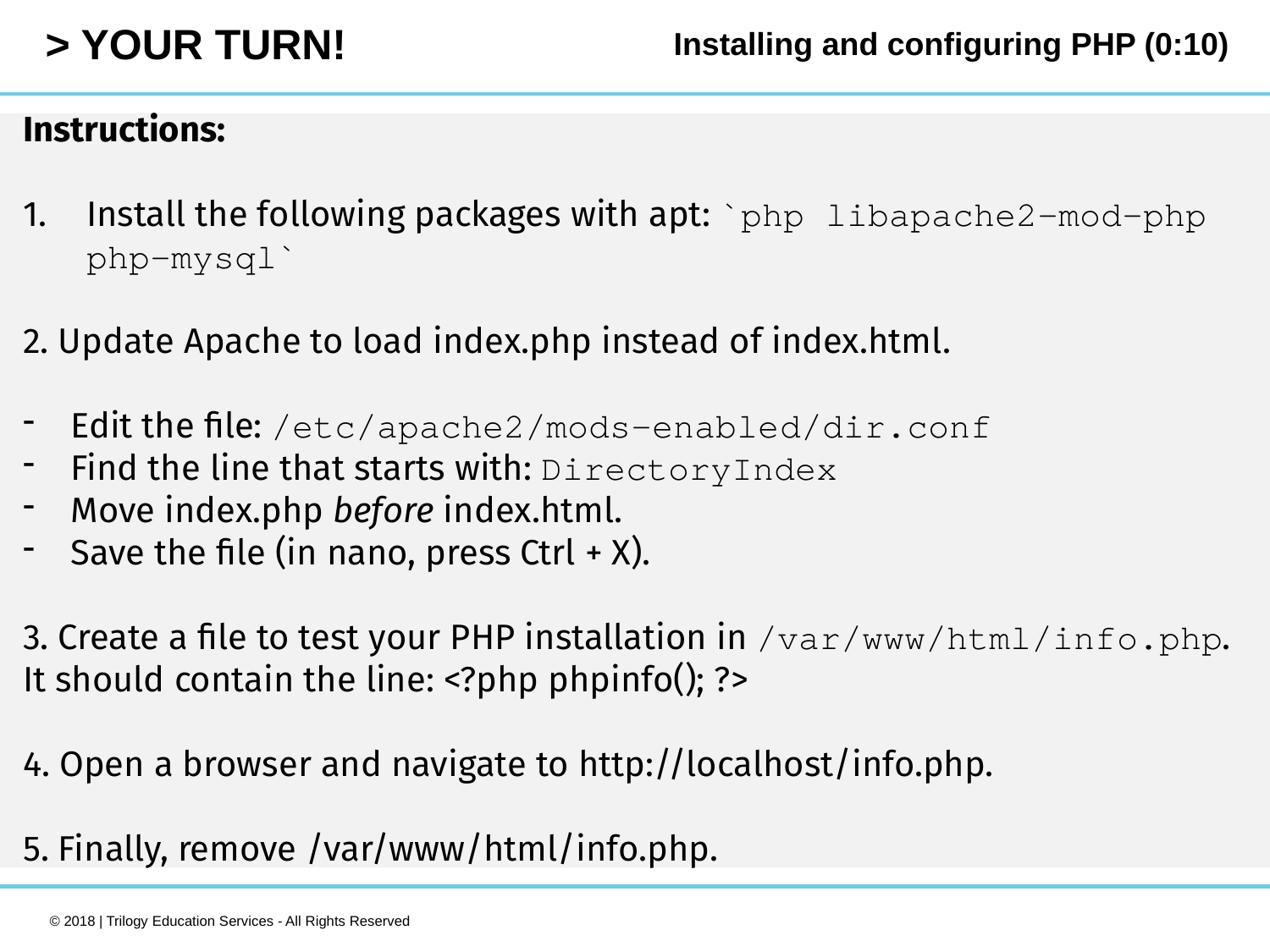

Installing and configuring PHP (0:10)
Instructions:

Install the following packages with apt: `php libapache2-mod-php php-mysql`

2. Update Apache to load index.php instead of index.html.

Edit the file: /etc/apache2/mods-enabled/dir.conf
Find the line that starts with: DirectoryIndex
Move index.php before index.html.
Save the file (in nano, press Ctrl + X).

3. Create a file to test your PHP installation in /var/www/html/info.php.
It should contain the line: <?php phpinfo(); ?>

4. Open a browser and navigate to http://localhost/info.php.

5. Finally, remove /var/www/html/info.php.